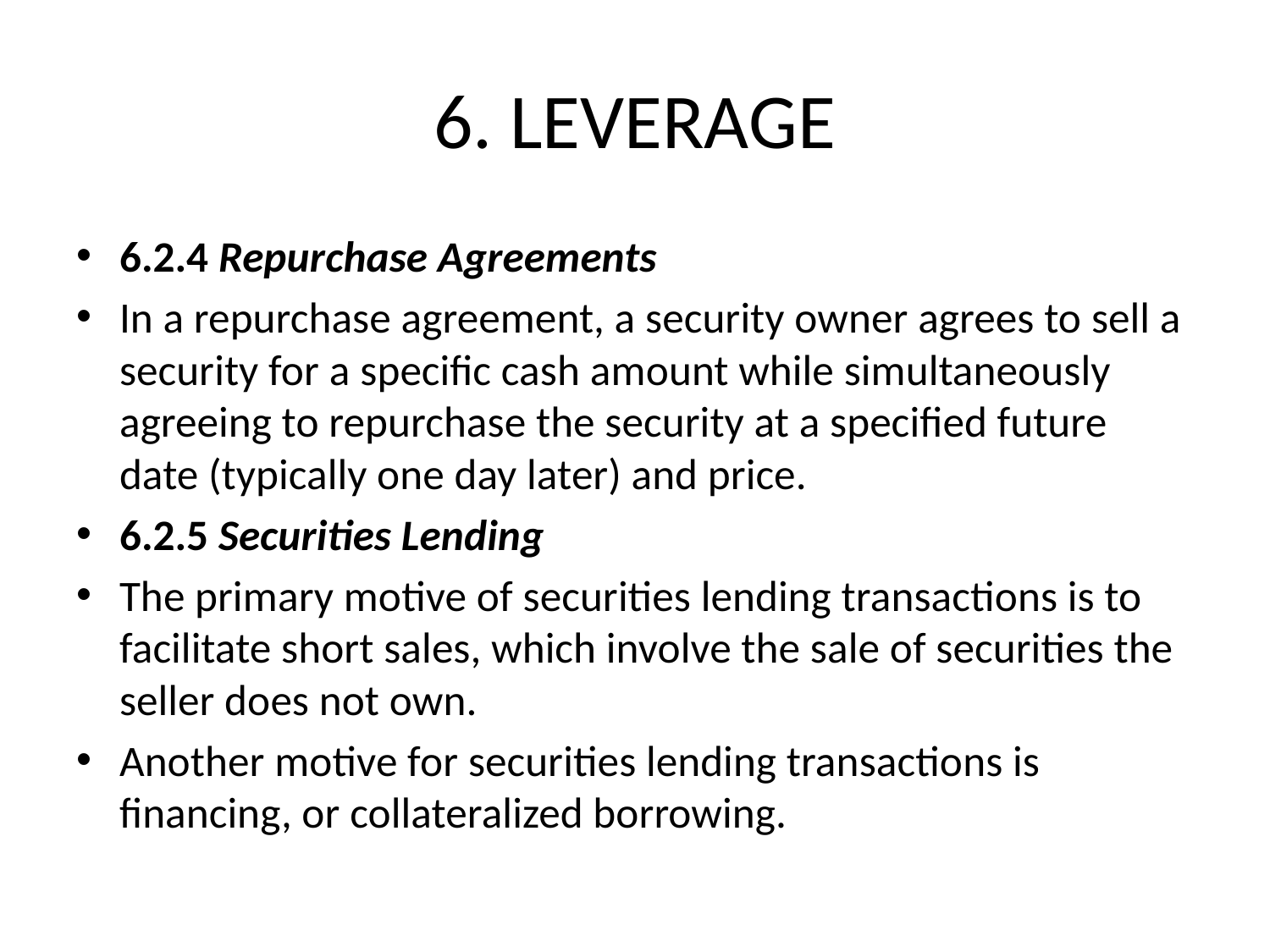

# 6. LEVERAGE
6.2.4 Repurchase Agreements
In a repurchase agreement, a security owner agrees to sell a security for a specific cash amount while simultaneously agreeing to repurchase the security at a specified future date (typically one day later) and price.
6.2.5 Securities Lending
The primary motive of securities lending transactions is to facilitate short sales, which involve the sale of securities the seller does not own.
Another motive for securities lending transactions is financing, or collateralized borrowing.